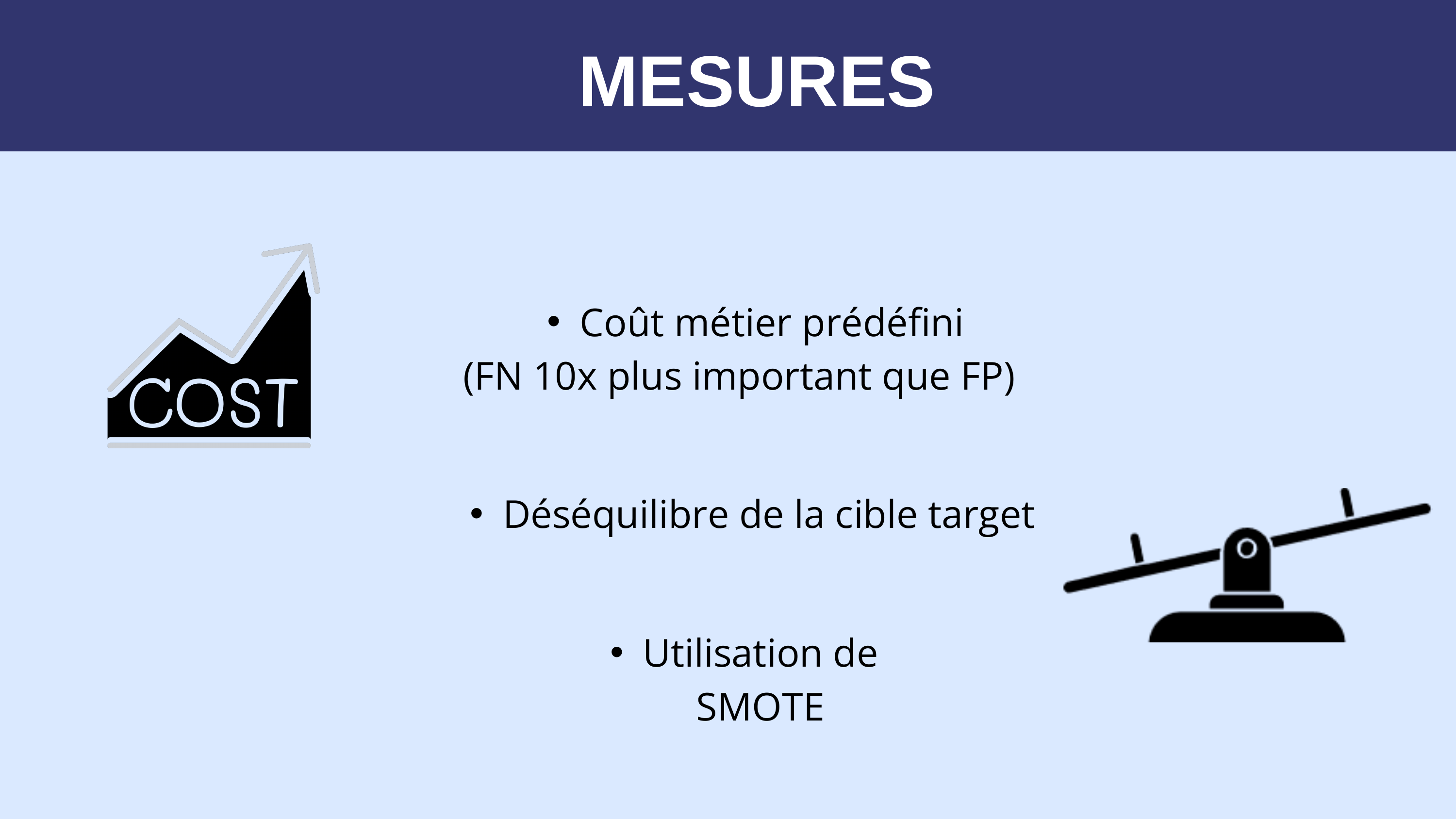

MESURES

Coût métier prédéfini
(FN 10x plus important que FP)
Déséquilibre de la cible target

Utilisation de SMOTE